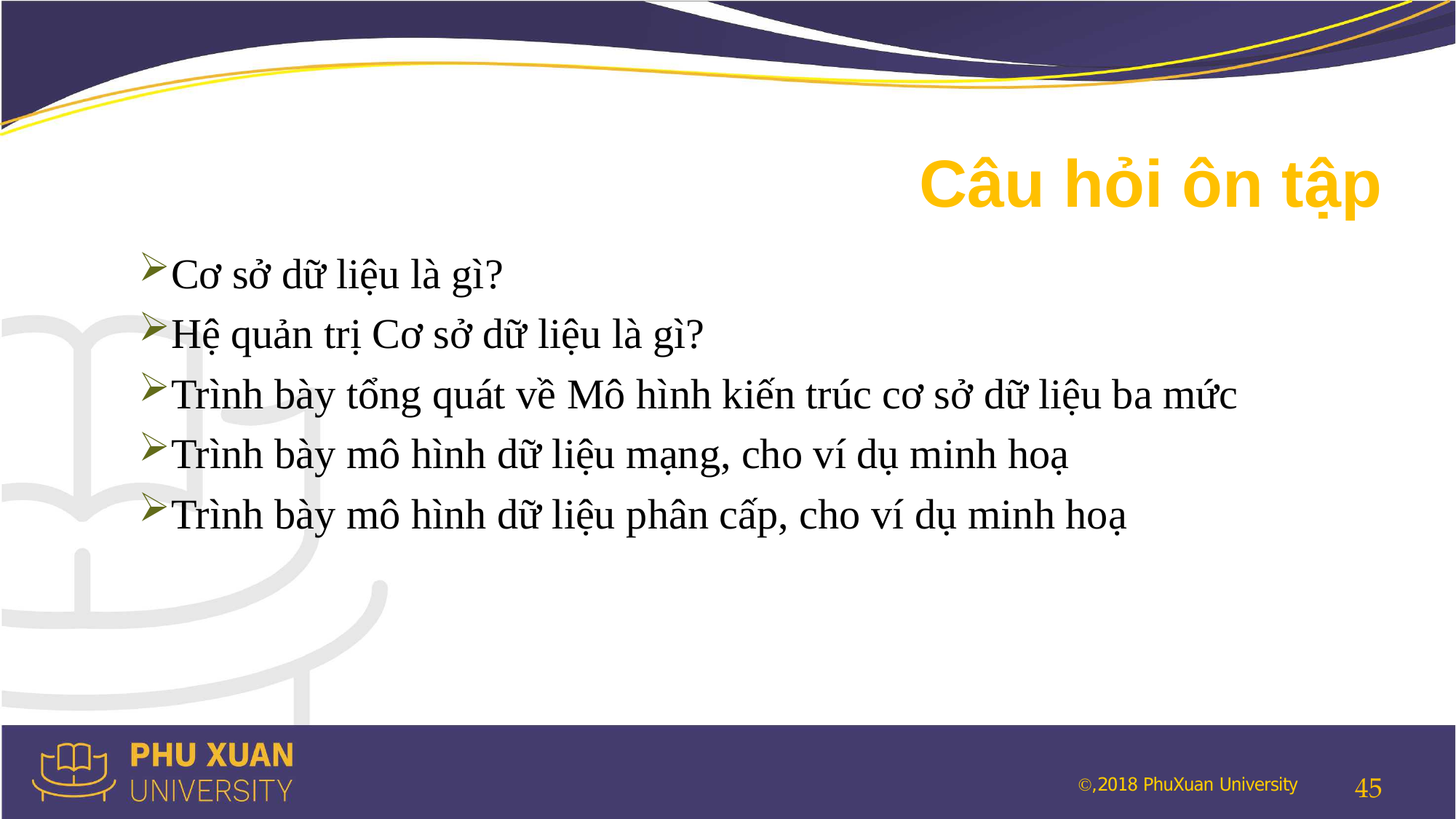

# Câu hỏi ôn tập
Cơ sở dữ liệu là gì?
Hệ quản trị Cơ sở dữ liệu là gì?
Trình bày tổng quát về Mô hình kiến trúc cơ sở dữ liệu ba mức
Trình bày mô hình dữ liệu mạng, cho ví dụ minh hoạ
Trình bày mô hình dữ liệu phân cấp, cho ví dụ minh hoạ
45